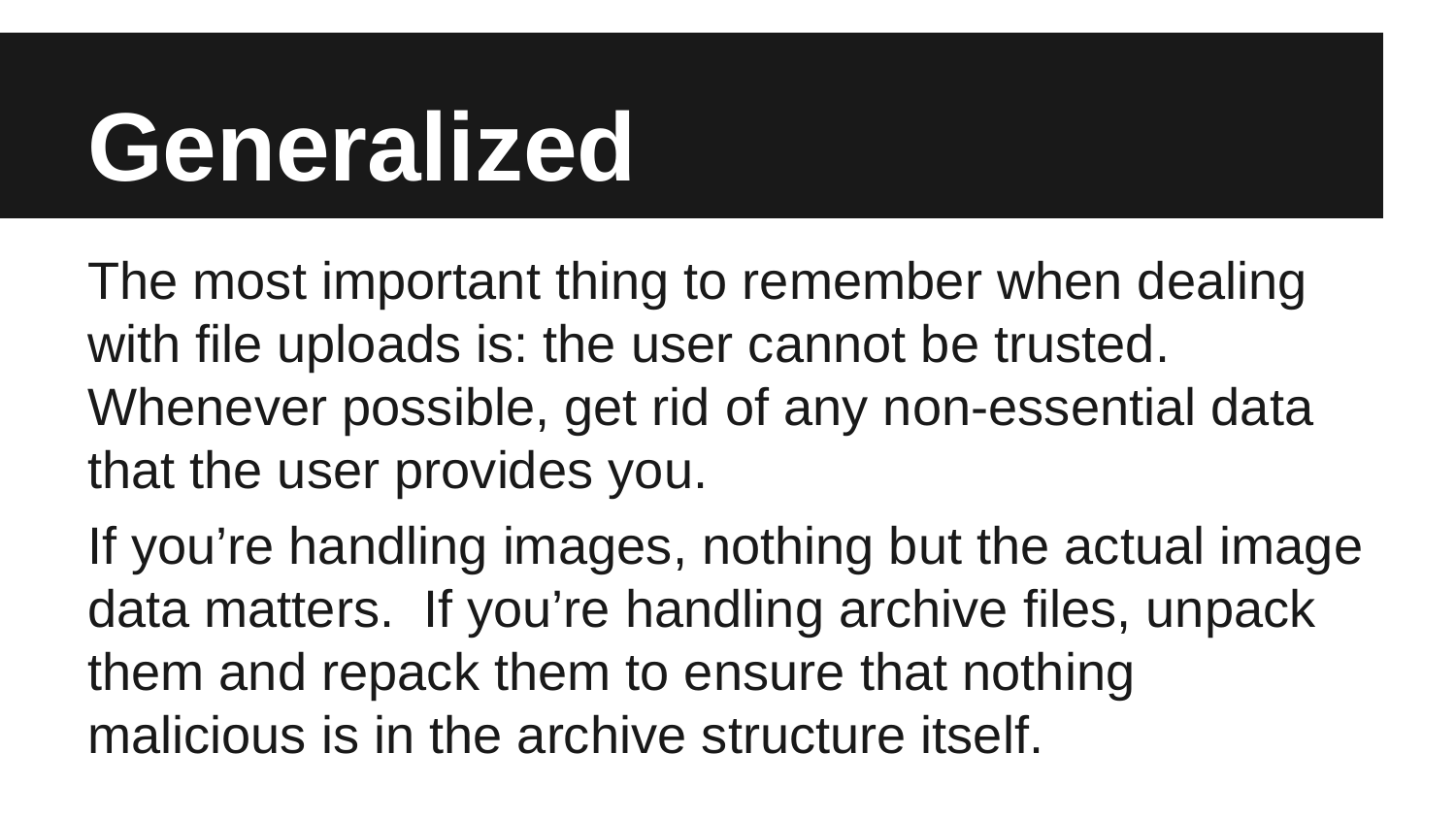

# Generalized
The most important thing to remember when dealing with file uploads is: the user cannot be trusted.  Whenever possible, get rid of any non-essential data that the user provides you.
If you’re handling images, nothing but the actual image data matters.  If you’re handling archive files, unpack them and repack them to ensure that nothing malicious is in the archive structure itself.